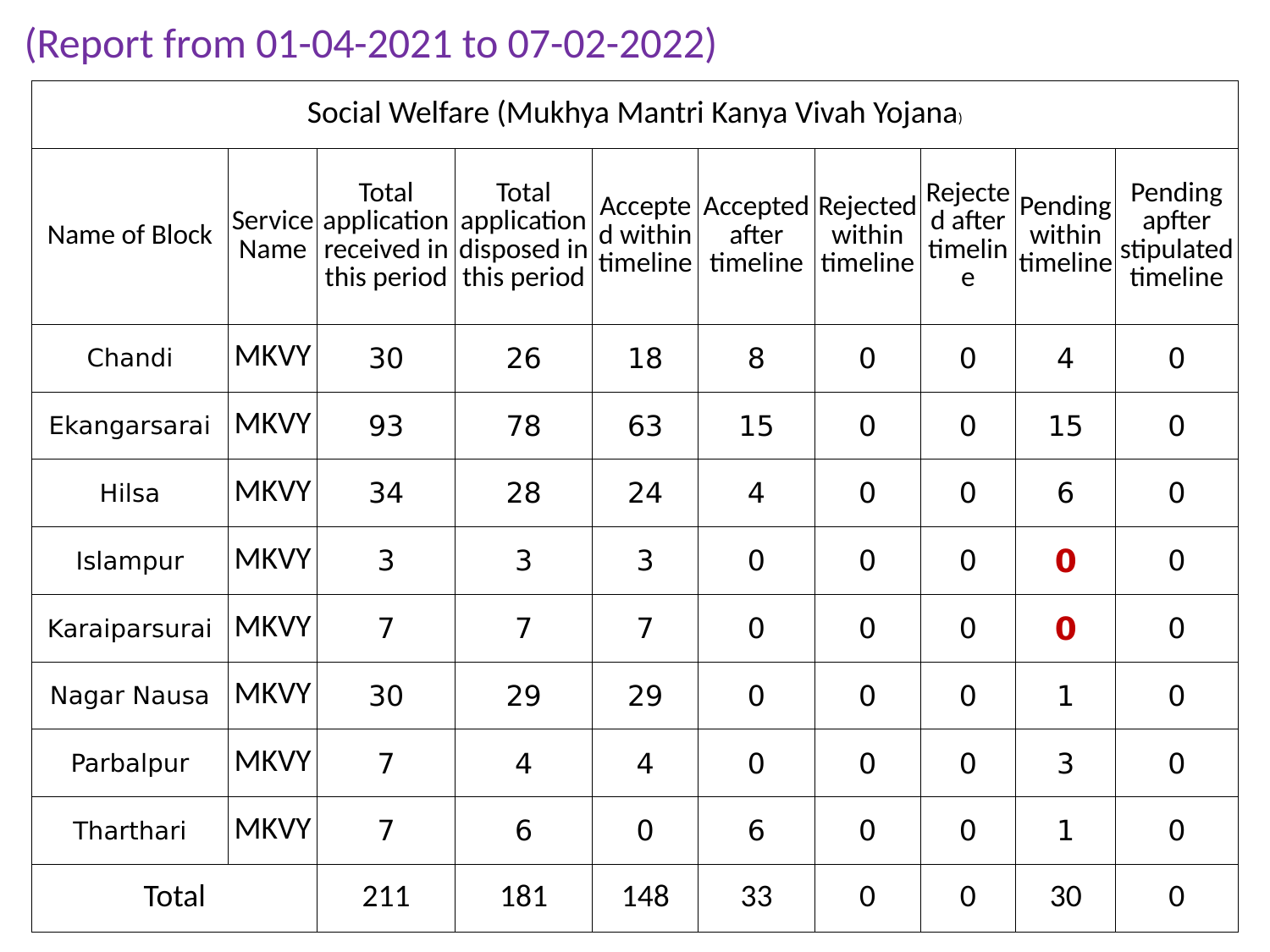

(Report from 01-04-2021 to 07-02-2022)
| Social Welfare (Mukhya Mantri Kanya Vivah Yojana) |  |  |  |  |  |  |  |  |  |
| --- | --- | --- | --- | --- | --- | --- | --- | --- | --- |
| Name of Block | Service Name | Total application received in this period | Total application disposed in this period | Accepted within timeline | Accepted after timeline | Rejected within timeline | Rejected after timeline | Pending within timeline | Pending apfter stipulated timeline |
| Chandi | MKVY | 30 | 26 | 18 | 8 | 0 | 0 | 4 | 0 |
| Ekangarsarai | MKVY | 93 | 78 | 63 | 15 | 0 | 0 | 15 | 0 |
| Hilsa | MKVY | 34 | 28 | 24 | 4 | 0 | 0 | 6 | 0 |
| Islampur | MKVY | 3 | 3 | 3 | 0 | 0 | 0 | 0 | 0 |
| Karaiparsurai | MKVY | 7 | 7 | 7 | 0 | 0 | 0 | 0 | 0 |
| Nagar Nausa | MKVY | 30 | 29 | 29 | 0 | 0 | 0 | 1 | 0 |
| Parbalpur | MKVY | 7 | 4 | 4 | 0 | 0 | 0 | 3 | 0 |
| Tharthari | MKVY | 7 | 6 | 0 | 6 | 0 | 0 | 1 | 0 |
| Total |  | 211 | 181 | 148 | 33 | 0 | 0 | 30 | 0 |